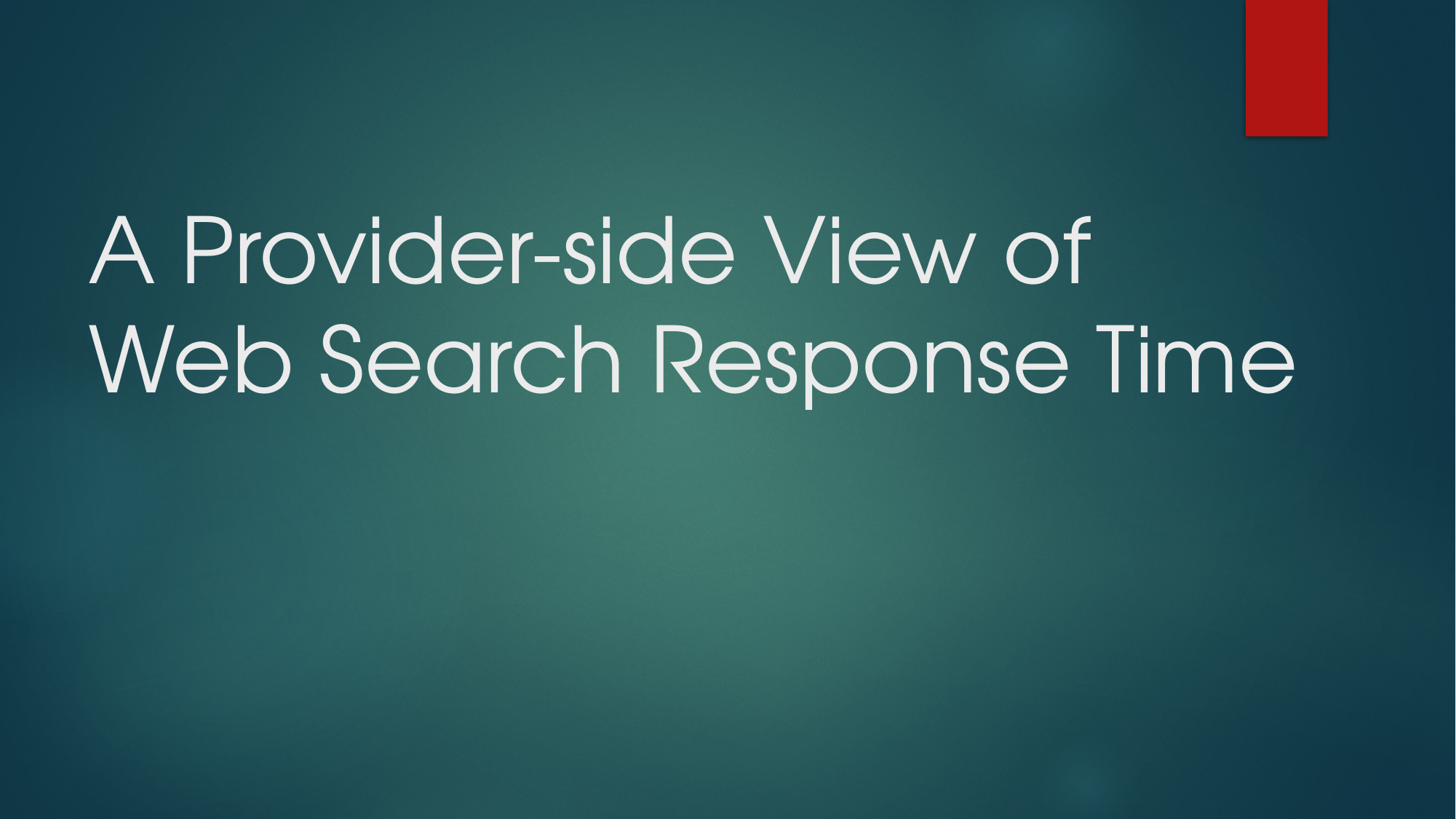

# A Provider-side View of Web Search Response Time